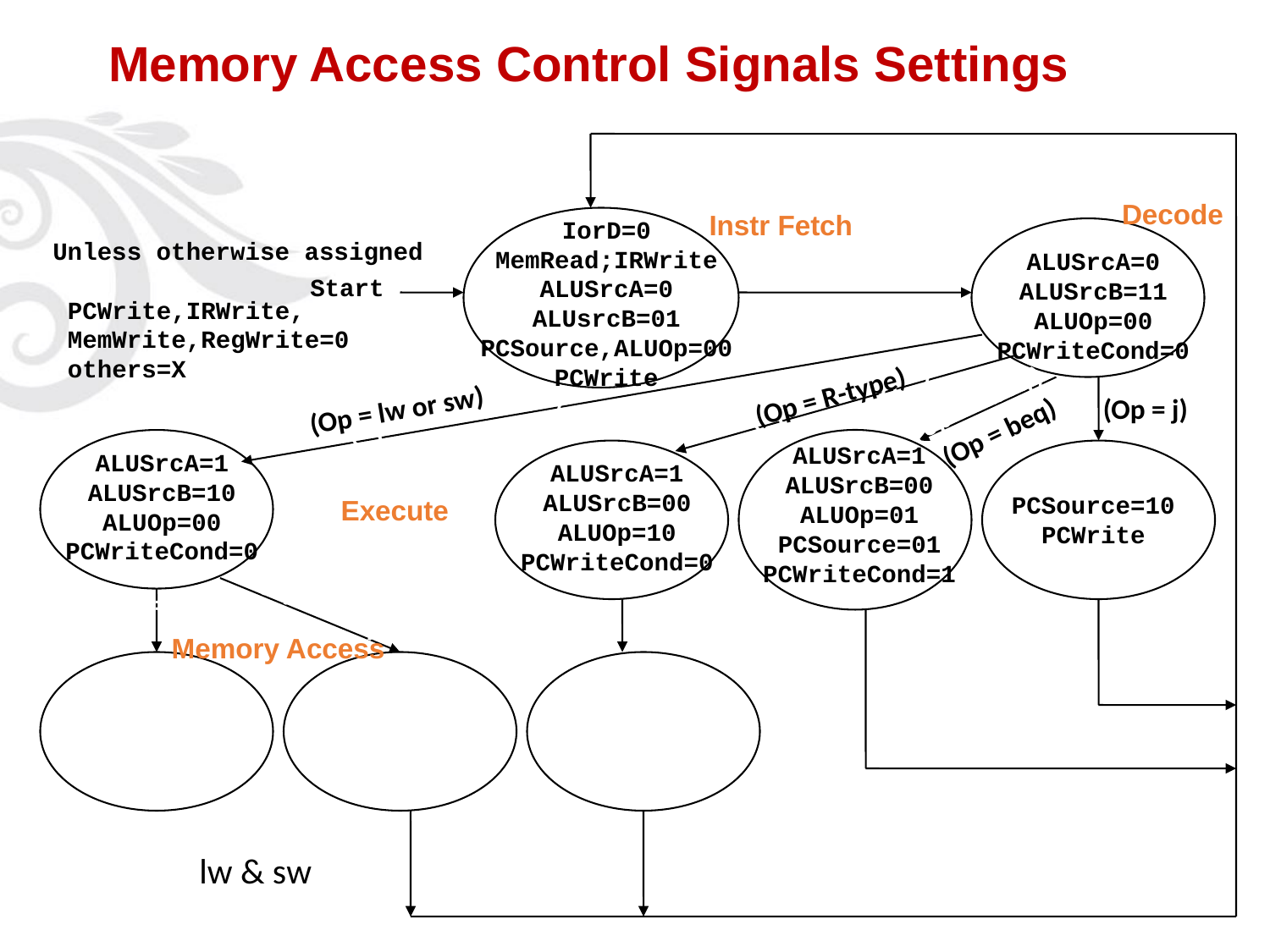

# Memory Access Control Signals Settings

Decode
IorD=0
MemRead;IRWrite
ALUSrcA=0
ALUsrcB=01
PCSource,ALUOp=00
PCWrite

Instr Fetch

Unless otherwise assigned

 PCWrite,IRWrite,
 MemWrite,RegWrite=0
 others=X
ALUSrcA=0
ALUSrcB=11
ALUOp=00
PCWriteCond=0
Start

(Op = R-type)

(Op = R-type)
(Op = beq)
(Op = j)
(Op = lw or sw)
(Op = lw or sw)
(Op = j)
(Op = beq)

ALUSrcA=1
ALUSrcB=00
ALUOp=01
PCSource=01
PCWriteCond=1
ALUSrcA=1
ALUSrcB=10
ALUOp=00
PCWriteCond=0

ALUSrcA=1
ALUSrcB=00
ALUOp=10
PCWriteCond=0
PCSource=10
PCWrite
Execute

(Op = lw)

(Op = sw)

Memory Access

lw & sw